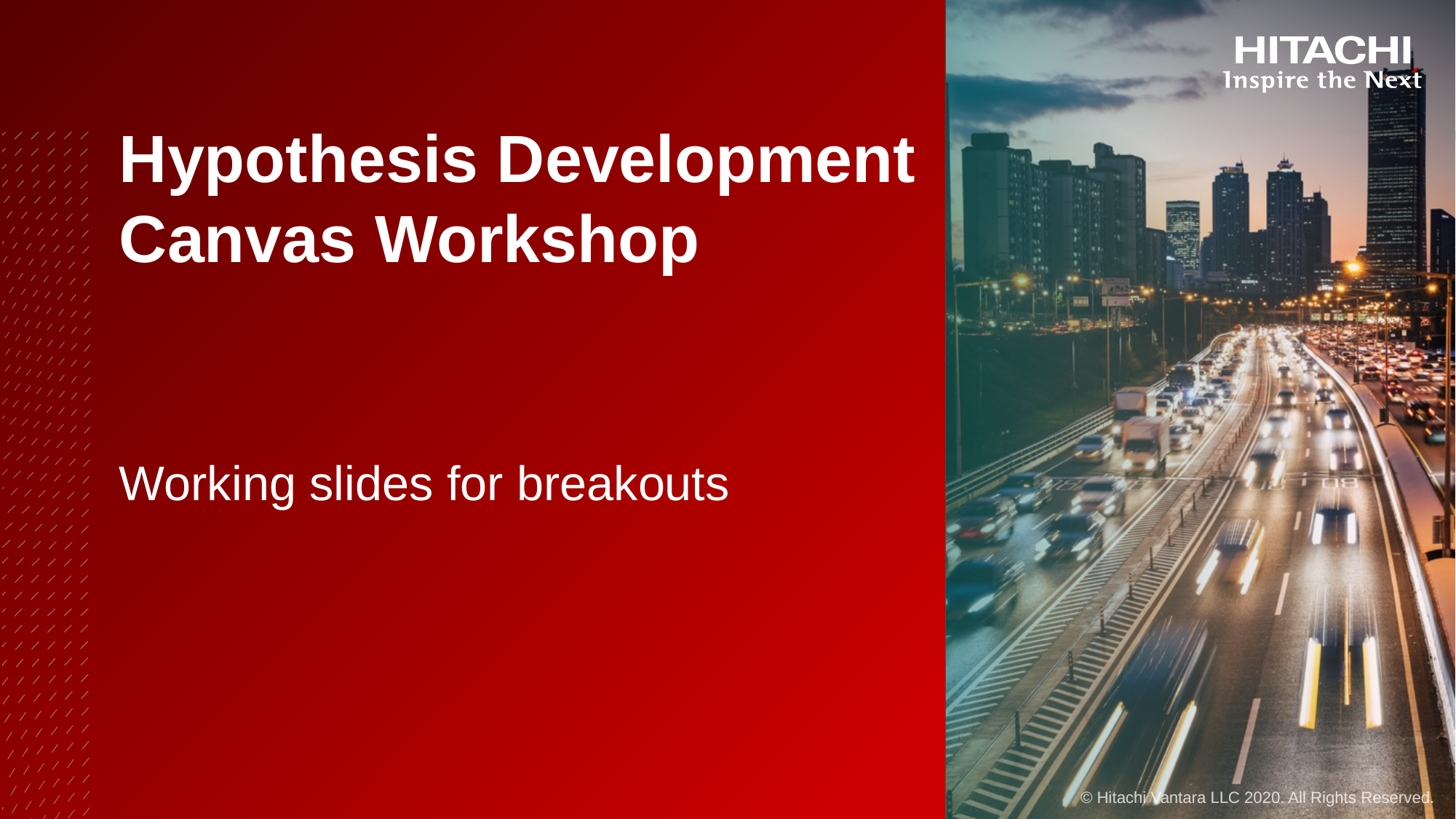

# Hypothesis Development Canvas Workshop
Working slides for breakouts